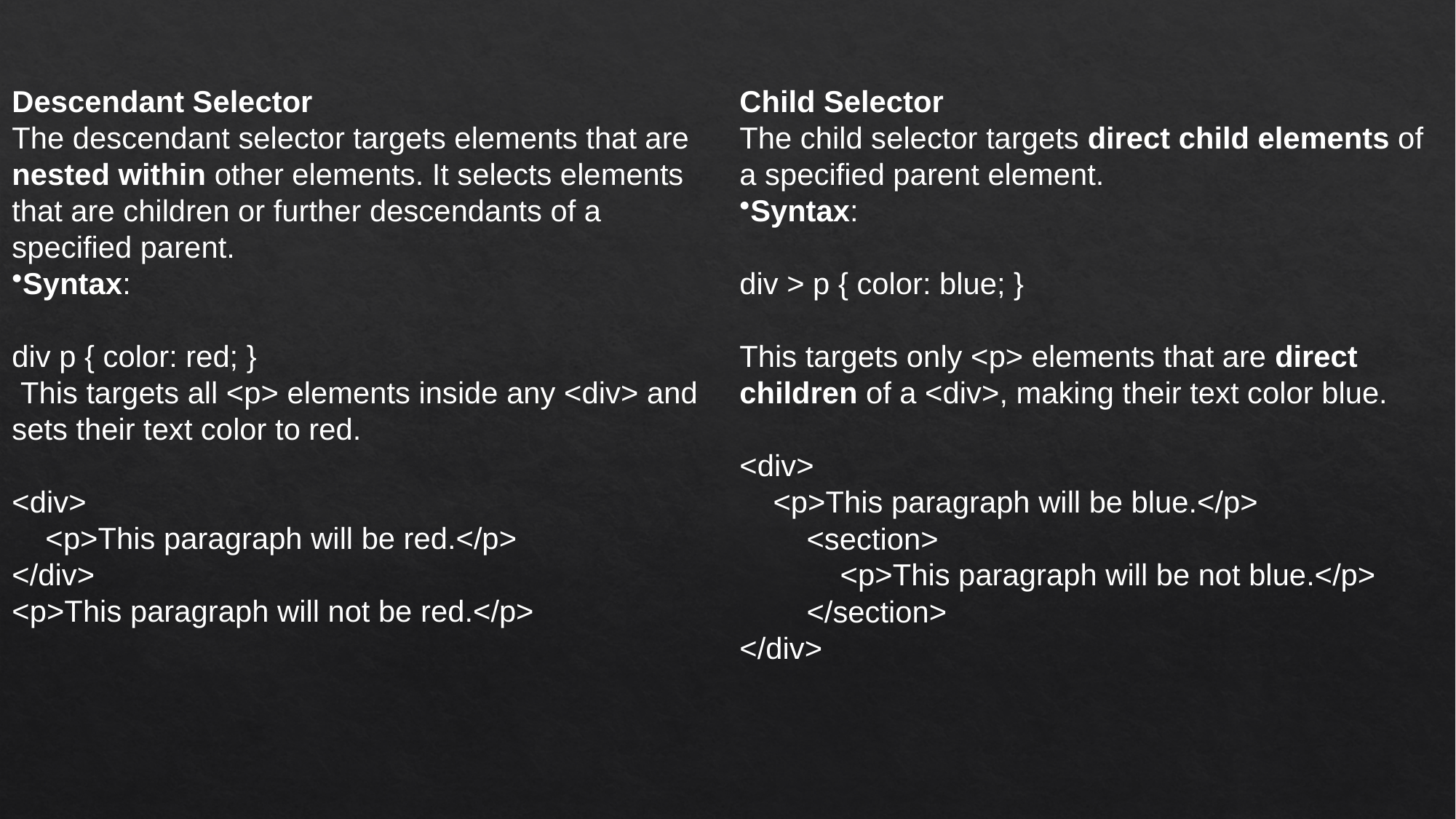

Descendant Selector
The descendant selector targets elements that are nested within other elements. It selects elements that are children or further descendants of a specified parent.
Syntax:

div p { color: red; }
 This targets all <p> elements inside any <div> and sets their text color to red.

<div>
    <p>This paragraph will be red.</p>
</div>
<p>This paragraph will not be red.</p>

Child Selector
The child selector targets direct child elements of a specified parent element.
Syntax:

div > p { color: blue; }

This targets only <p> elements that are direct children of a <div>, making their text color blue.

<div>
    <p>This paragraph will be blue.</p>
        <section>
            <p>This paragraph will be not blue.</p>
        </section>
</div>